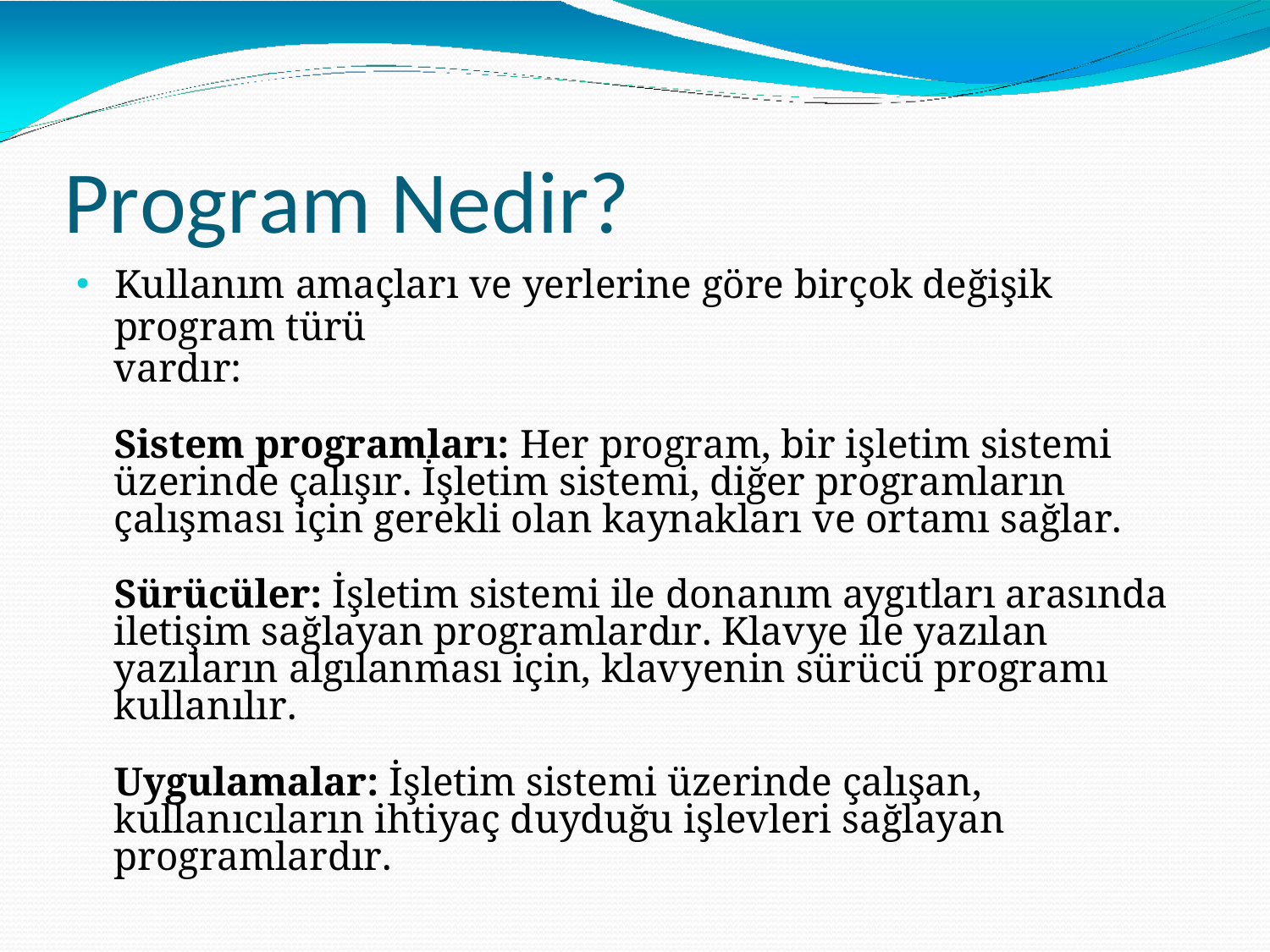

# Program Nedir?
Kullanım amaçları ve yerlerine göre birçok değişik program türü
vardır:

Sistem programları: Her program, bir işletim sistemi üzerinde çalışır. İşletim sistemi, diğer programların çalışması için gerekli olan kaynakları ve ortamı sağlar.

Sürücüler: İşletim sistemi ile donanım aygıtları arasında iletişim sağlayan programlardır. Klavye ile yazılan yazıların algılanması için, klavyenin sürücü programı kullanılır.

Uygulamalar: İşletim sistemi üzerinde çalışan, kullanıcıların ihtiyaç duyduğu işlevleri sağlayan programlardır.